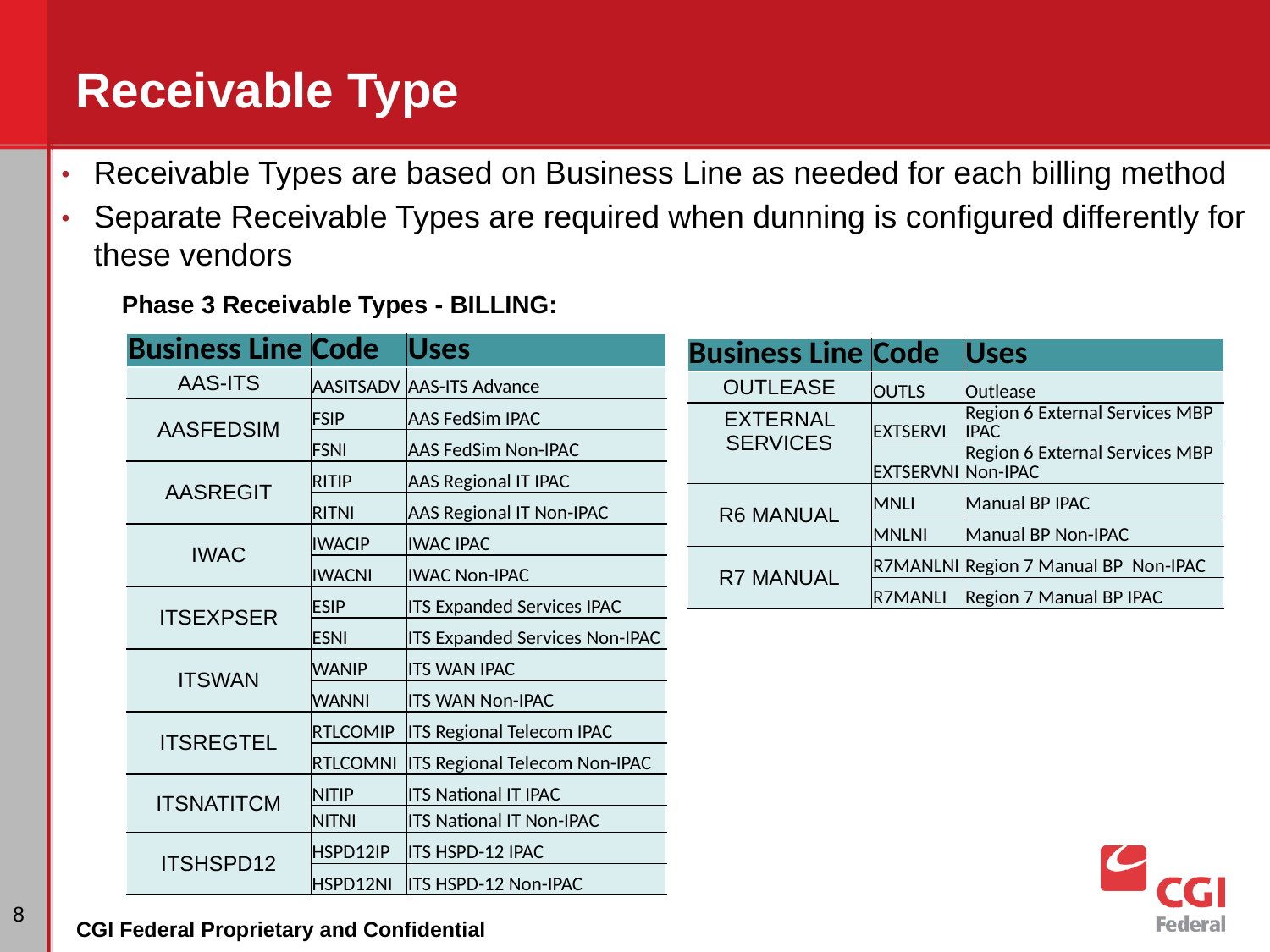

# Receivable Type
Receivable Types are based on Business Line as needed for each billing method
Separate Receivable Types are required when dunning is configured differently for these vendors
Phase 3 Receivable Types - BILLING:
| Business Line | Code | Uses |
| --- | --- | --- |
| AAS-ITS | AASITSADV | AAS-ITS Advance |
| AASFEDSIM | FSIP | AAS FedSim IPAC |
|  | FSNI | AAS FedSim Non-IPAC |
| AASREGIT | RITIP | AAS Regional IT IPAC |
|  | RITNI | AAS Regional IT Non-IPAC |
| IWAC | IWACIP | IWAC IPAC |
|  | IWACNI | IWAC Non-IPAC |
| ITSEXPSER | ESIP | ITS Expanded Services IPAC |
|  | ESNI | ITS Expanded Services Non-IPAC |
| ITSWAN | WANIP | ITS WAN IPAC |
|  | WANNI | ITS WAN Non-IPAC |
| ITSREGTEL | RTLCOMIP | ITS Regional Telecom IPAC |
|  | RTLCOMNI | ITS Regional Telecom Non-IPAC |
| ITSNATITCM | NITIP | ITS National IT IPAC |
|  | NITNI | ITS National IT Non-IPAC |
| ITSHSPD12 | HSPD12IP | ITS HSPD-12 IPAC |
|  | HSPD12NI | ITS HSPD-12 Non-IPAC |
| Business Line | Code | Uses |
| --- | --- | --- |
| OUTLEASE | OUTLS | Outlease |
| EXTERNAL SERVICES | EXTSERVI | Region 6 External Services MBP IPAC |
|  | EXTSERVNI | Region 6 External Services MBP Non-IPAC |
| R6 MANUAL | MNLI | Manual BP IPAC |
|  | MNLNI | Manual BP Non-IPAC |
| R7 MANUAL | R7MANLNI | Region 7 Manual BP Non-IPAC |
|  | R7MANLI | Region 7 Manual BP IPAC |
8

CGI Federal Proprietary and Confidential